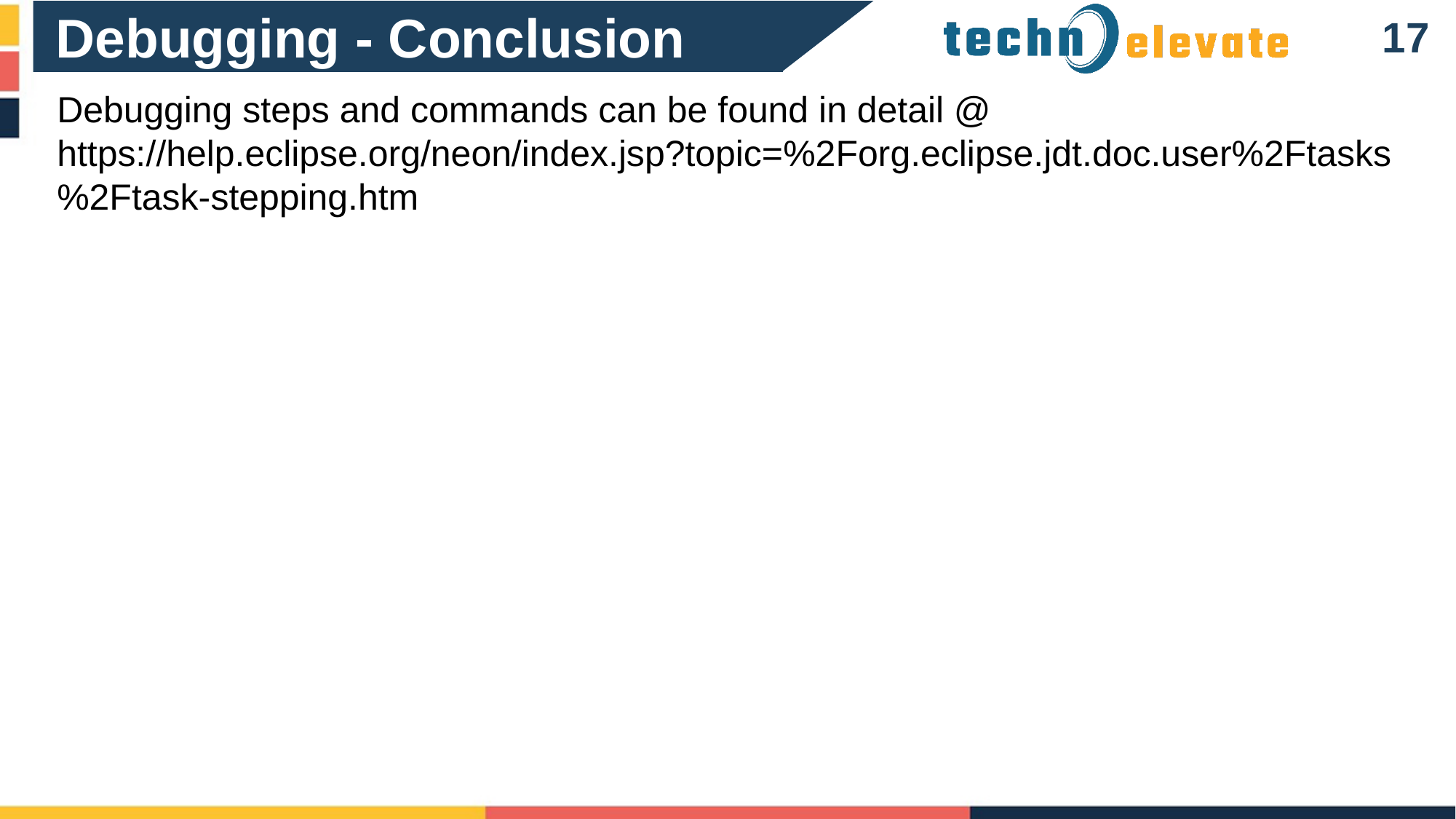

Debugging - Conclusion
17
Debugging steps and commands can be found in detail @
https://help.eclipse.org/neon/index.jsp?topic=%2Forg.eclipse.jdt.doc.user%2Ftasks%2Ftask-stepping.htm